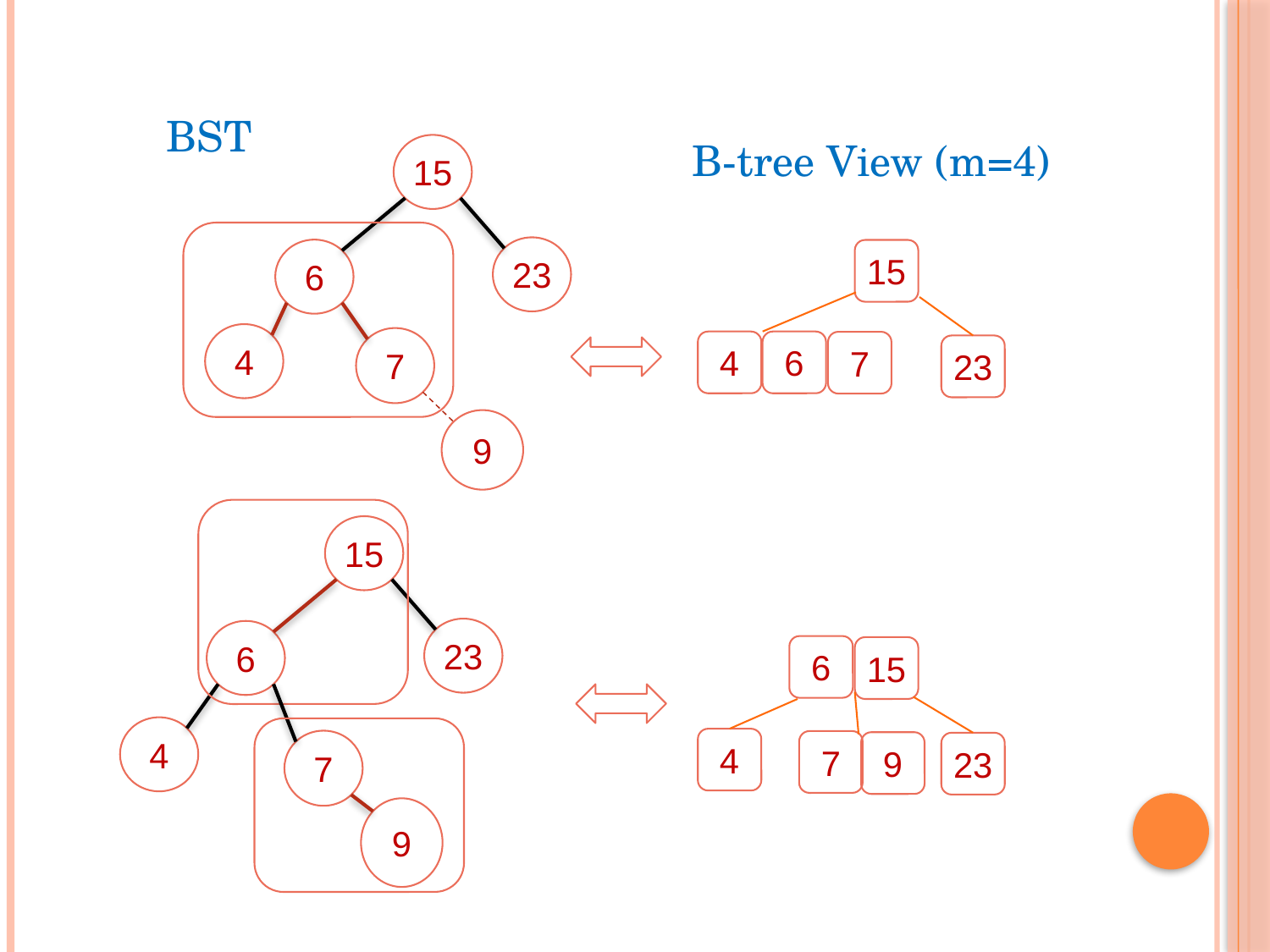

BST
B-tree View (m=4)
15

23
6
15
4
7
4
6
7
23

9

15
23
6
6
15

4

4
7
7
9
23
9